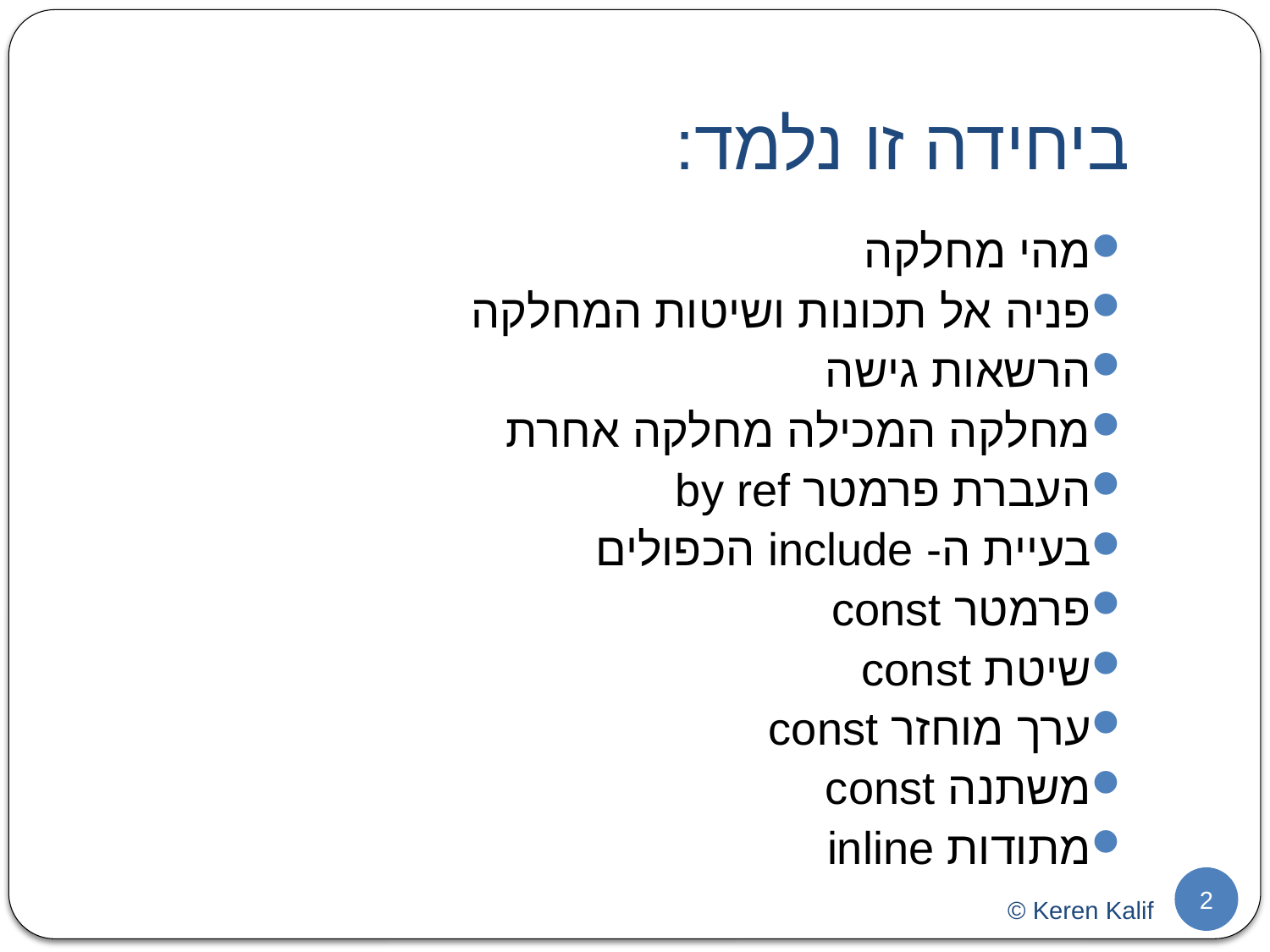

ביחידה זו נלמד:
מהי מחלקה
פניה אל תכונות ושיטות המחלקה
הרשאות גישה
מחלקה המכילה מחלקה אחרת
העברת פרמטר by ref
בעיית ה- include הכפולים
פרמטר const
שיטת const
ערך מוחזר const
משתנה const
מתודות inline

2
© Keren Kalif